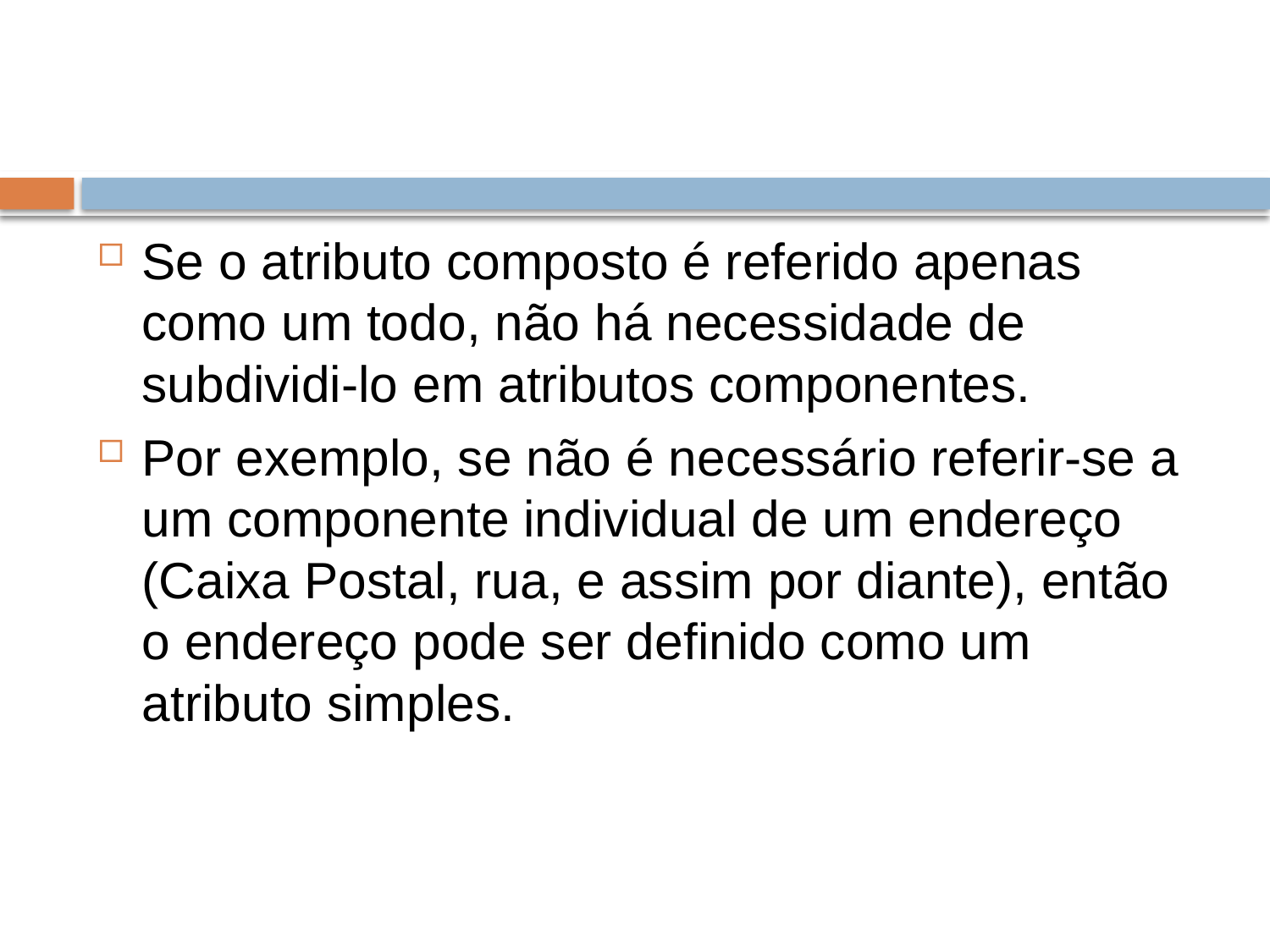

#
Se o atributo composto é referido apenas como um todo, não há necessidade de subdividi-lo em atributos componentes.
Por exemplo, se não é necessário referir-se a um componente individual de um endereço (Caixa Postal, rua, e assim por diante), então o endereço pode ser definido como um atributo simples.